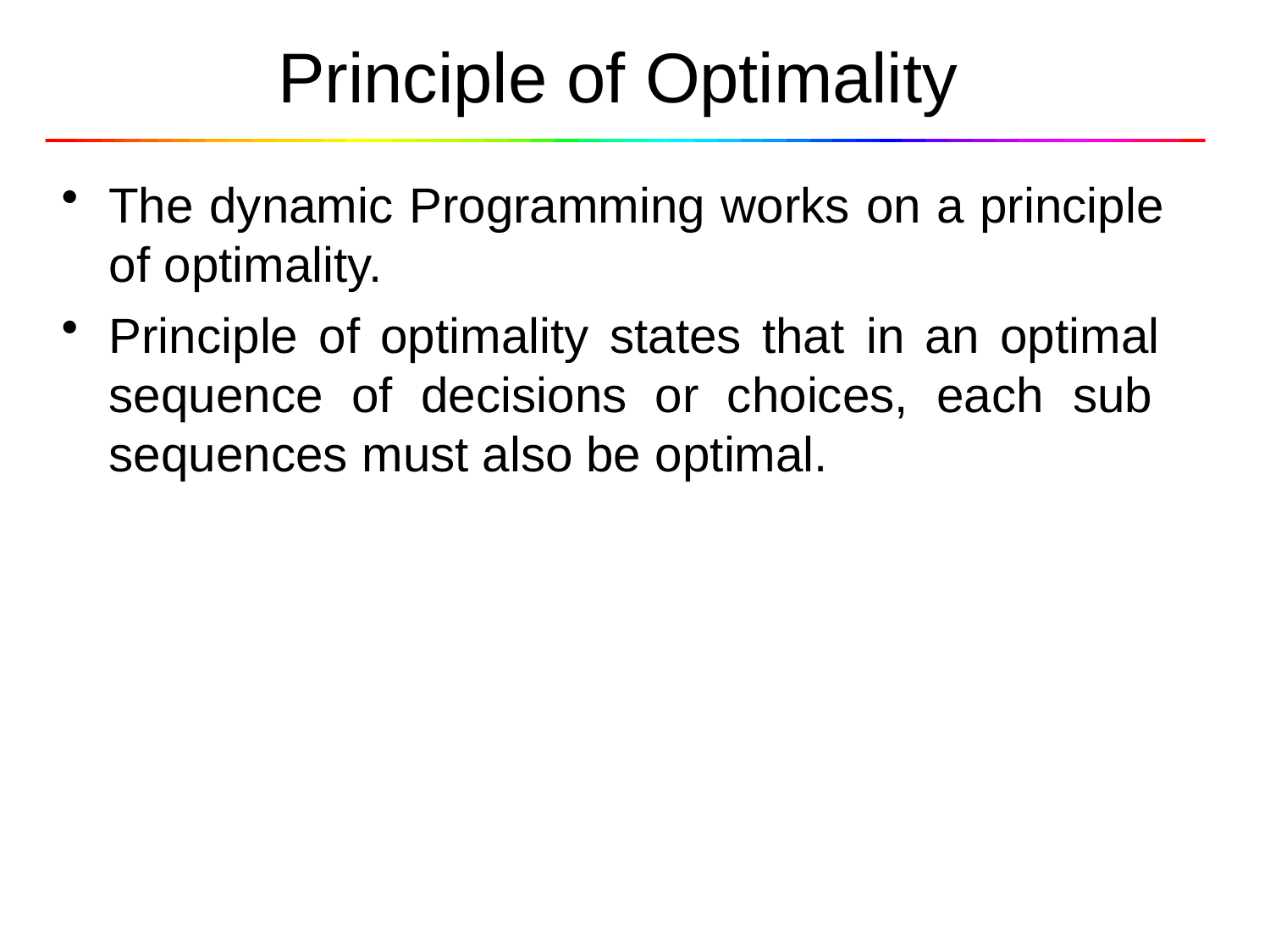

# Principle of Optimality
The dynamic Programming works on a principle  of optimality.
Principle of optimality states that in an optimal  sequence of decisions or choices, each sub  sequences must also be optimal.